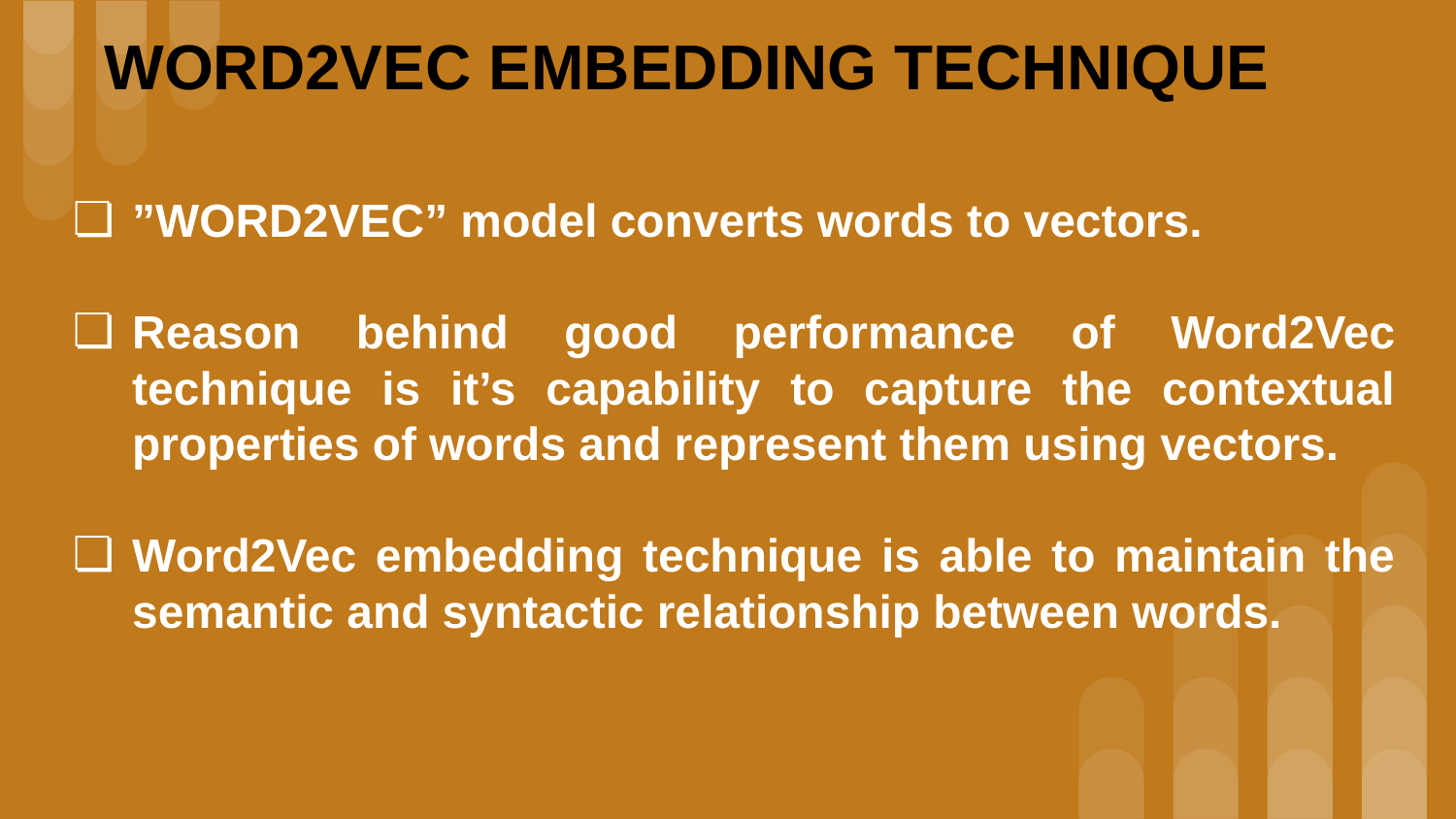

WORD2VEC EMBEDDING TECHNIQUE
# ”WORD2VEC” model converts words to vectors.

Reason behind good performance of Word2Vec technique is it’s capability to capture the contextual properties of words and represent them using vectors.

Word2Vec embedding technique is able to maintain the semantic and syntactic relationship between words.